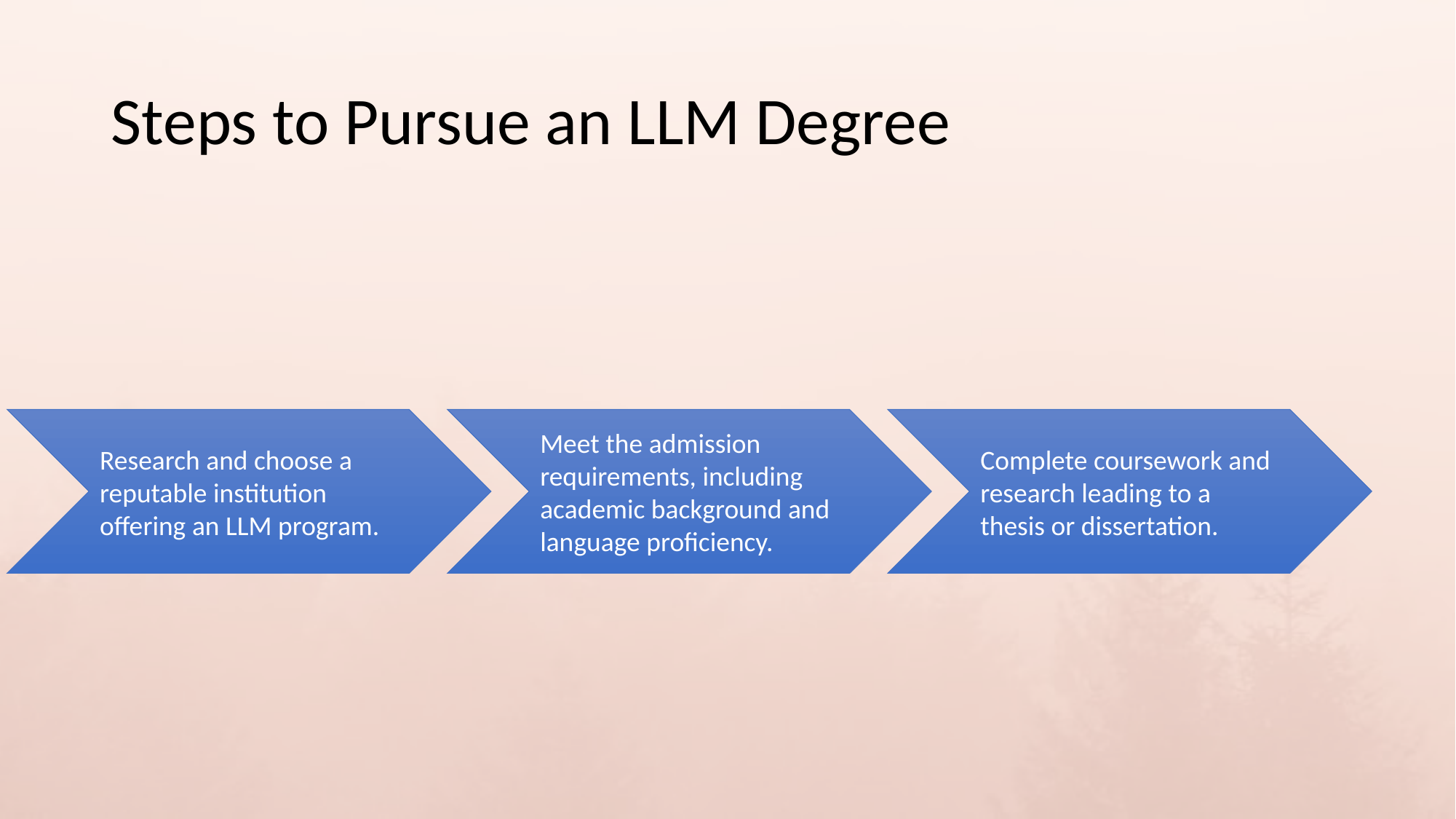

# Steps to Pursue an LLM Degree

Research and choose a reputable institution offering an LLM program.
Meet the admission requirements, including academic background and language proficiency.
Complete coursework and research leading to a thesis or dissertation.